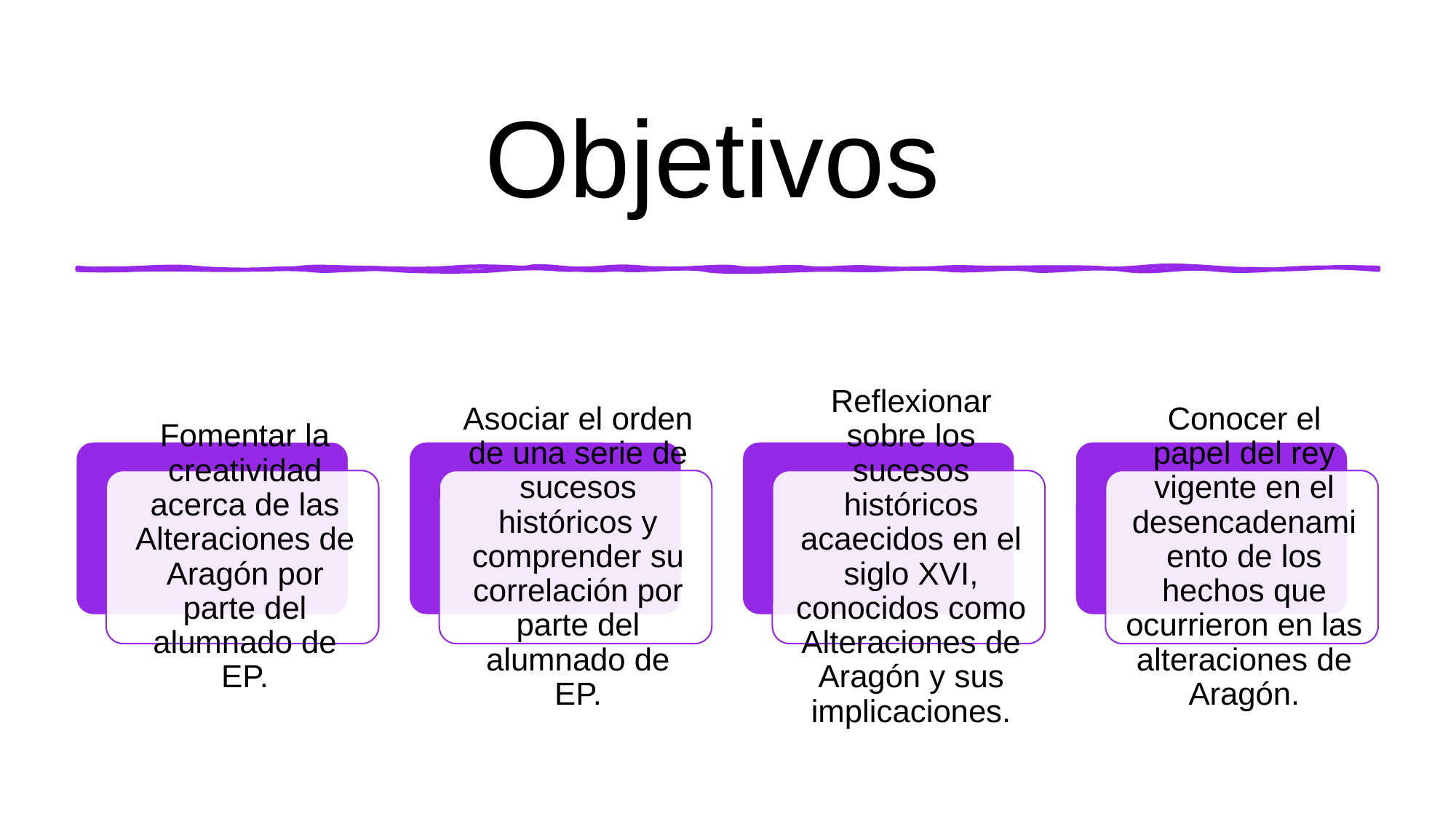

# Objetivos

Fomentar la creatividad acerca de las Alteraciones de Aragón por parte del alumnado de EP.
Asociar el orden de una serie de sucesos históricos y comprender su correlación por parte del alumnado de EP.
Reflexionar sobre los sucesos históricos acaecidos en el siglo XVI, conocidos como Alteraciones de Aragón y sus implicaciones.
Conocer el papel del rey vigente en el desencadenamiento de los hechos que ocurrieron en las alteraciones de Aragón.